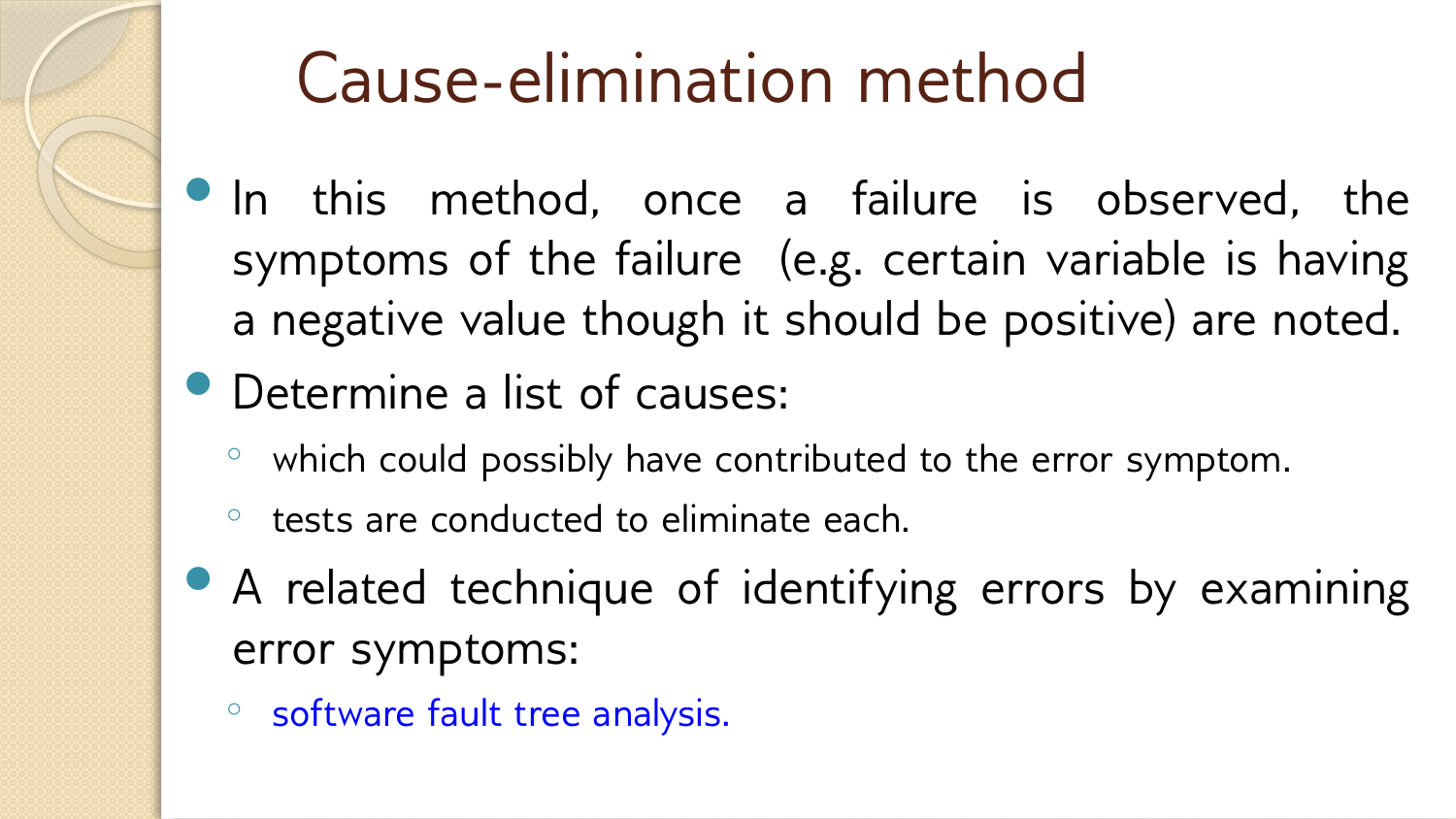

# Cause-elimination method
In this method, once a failure is observed, the symptoms of the failure  (e.g. certain variable is having a negative value though it should be positive) are noted.
Determine a list of causes:
which could possibly have contributed to the error symptom.
tests are conducted to eliminate each.
A related technique of identifying errors by examining error symptoms:
software fault tree analysis.